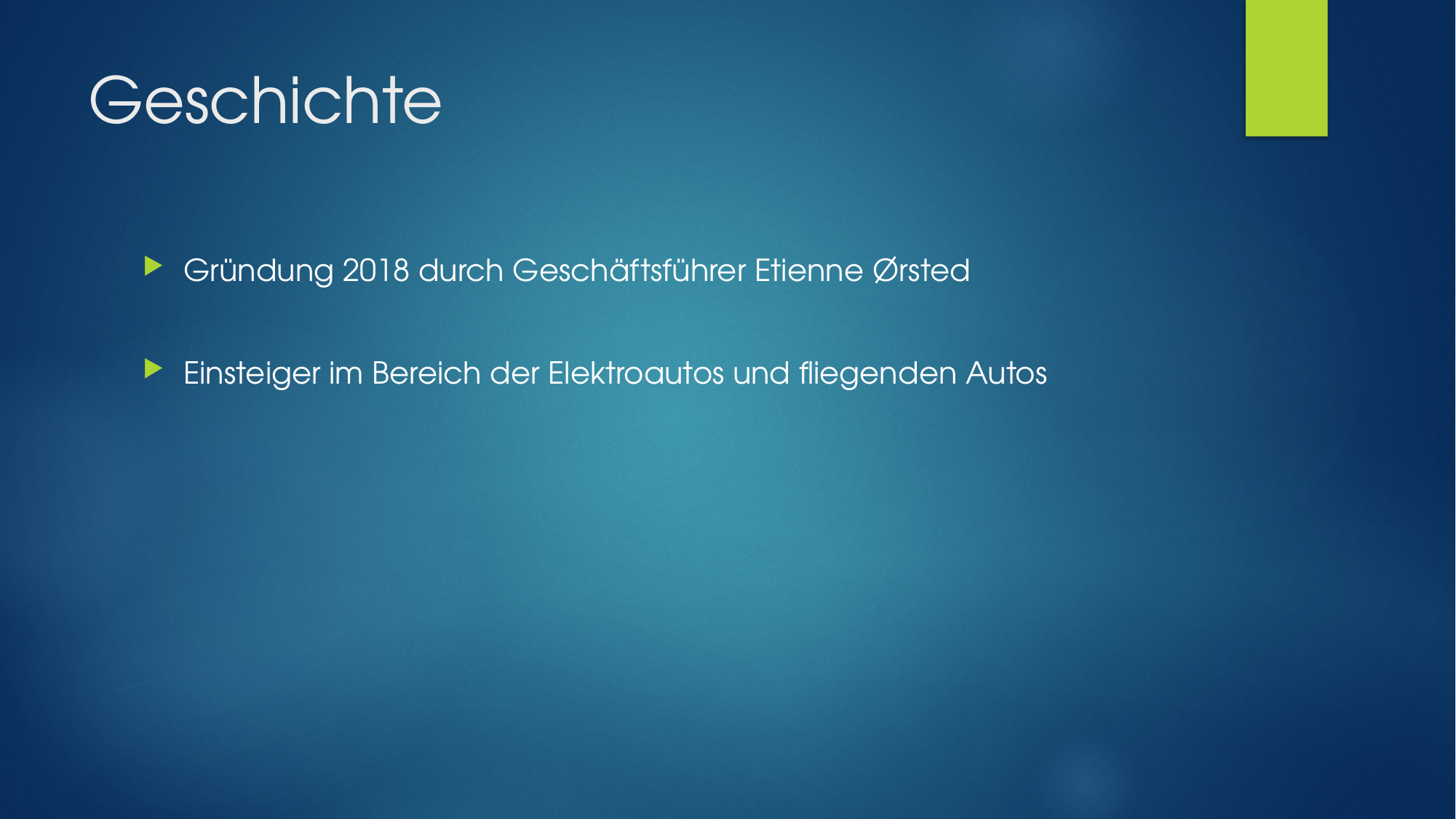

# Geschichte
Gründung 2018 durch Geschäftsführer Etienne Ørsted

Einsteiger im Bereich der Elektroautos und fliegenden Autos